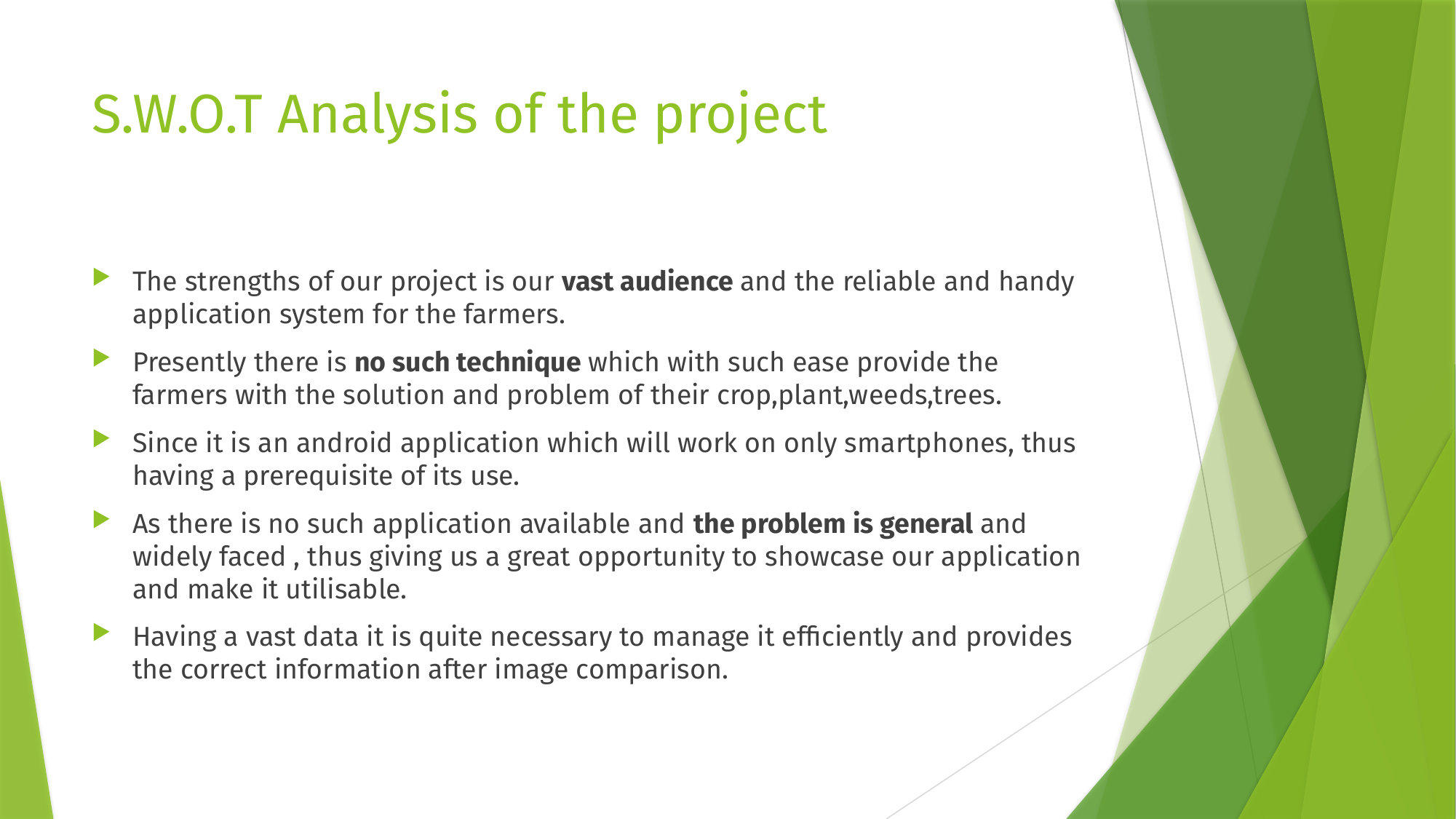

# S.W.O.T Analysis of the project
The strengths of our project is our vast audience and the reliable and handy application system for the farmers.
Presently there is no such technique which with such ease provide the farmers with the solution and problem of their crop,plant,weeds,trees.
Since it is an android application which will work on only smartphones, thus having a prerequisite of its use.
As there is no such application available and the problem is general and widely faced , thus giving us a great opportunity to showcase our application and make it utilisable.
Having a vast data it is quite necessary to manage it efficiently and provides the correct information after image comparison.